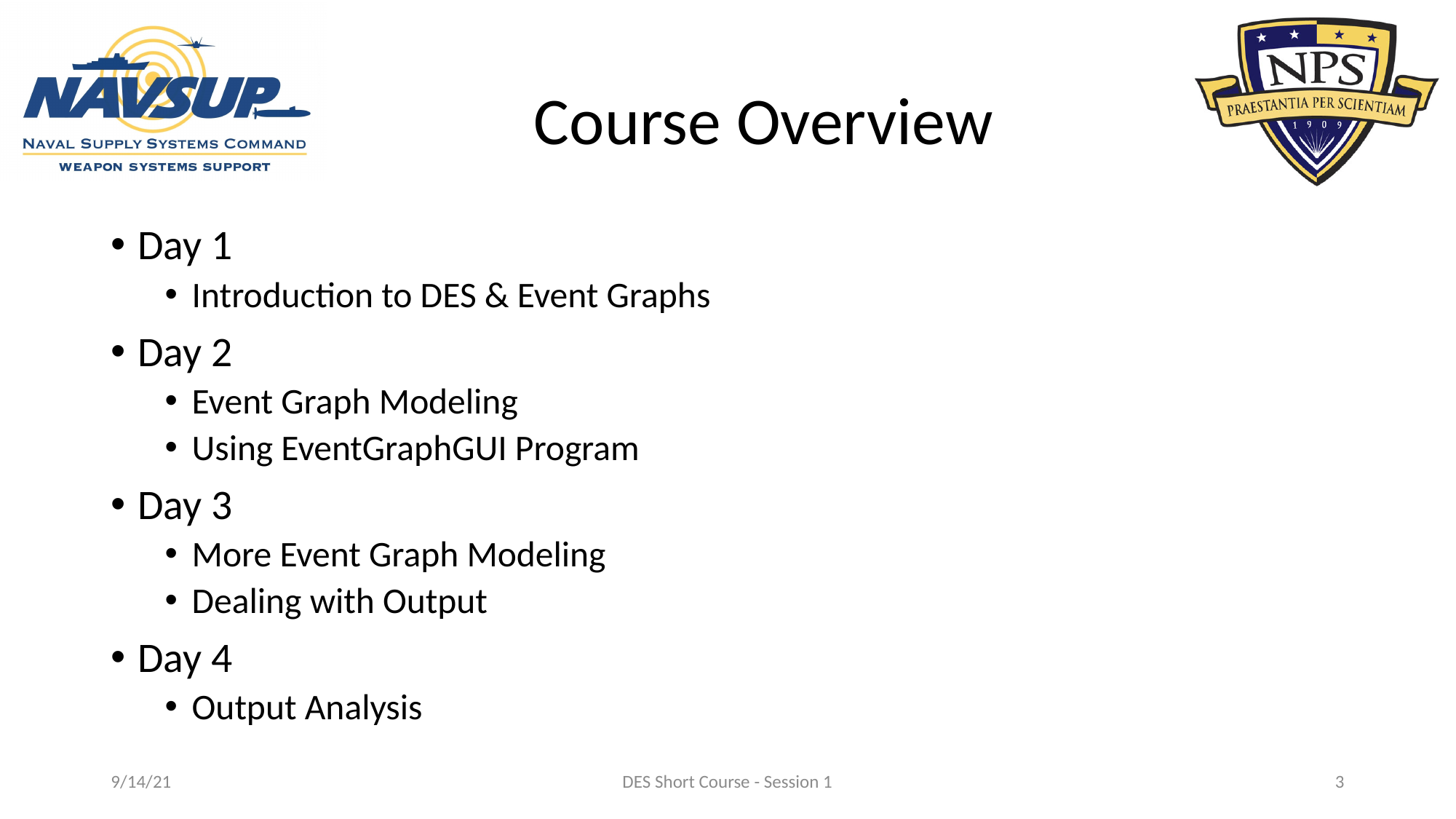

# Course Overview
Day 1
Introduction to DES & Event Graphs
Day 2
Event Graph Modeling
Using EventGraphGUI Program
Day 3
More Event Graph Modeling
Dealing with Output
Day 4
Output Analysis

9/14/21
DES Short Course - Session 1
3